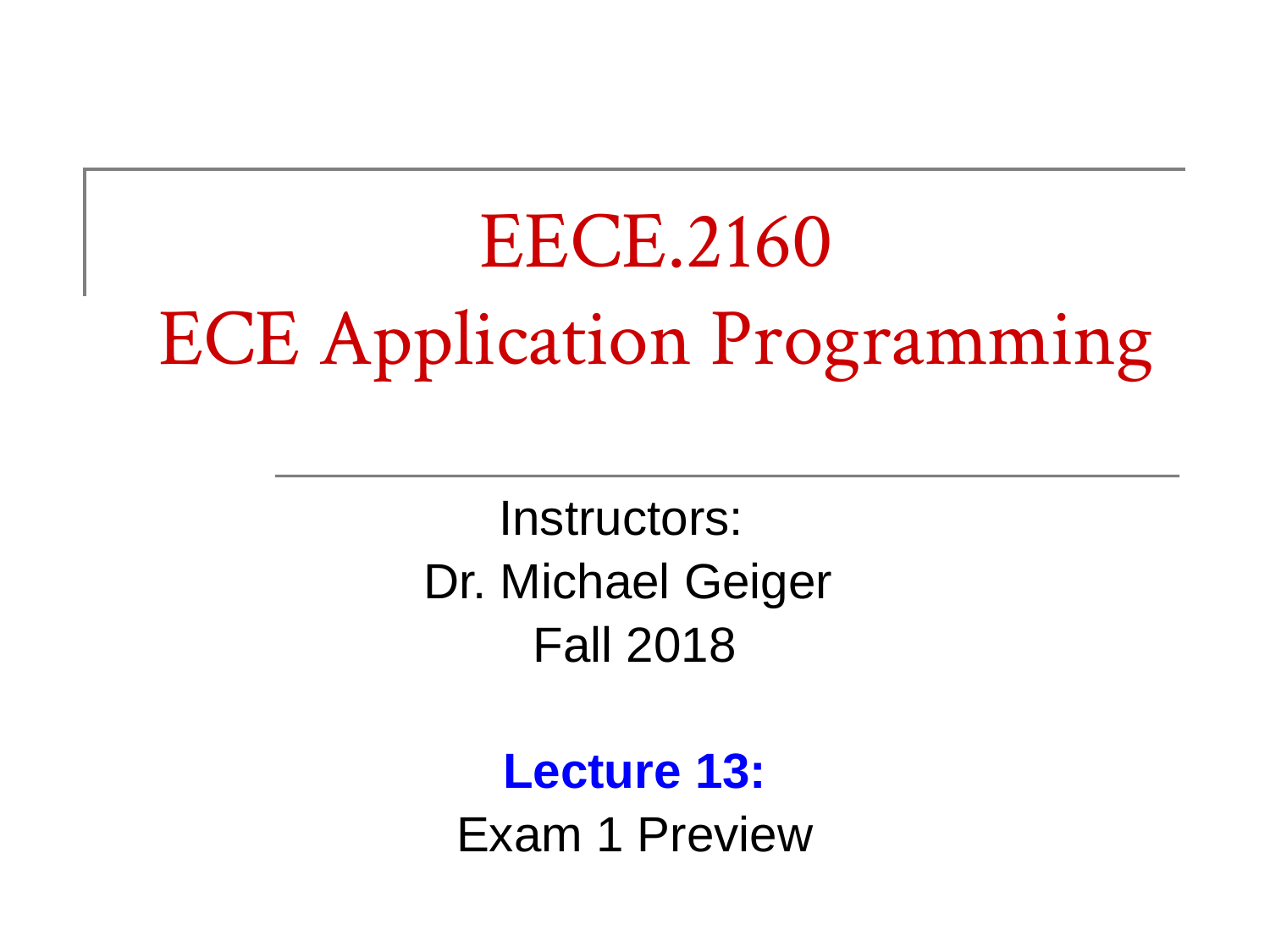

# EECE.2160 ECE Application Programming
Instructors:
Dr. Michael Geiger
Fall 2018

Lecture 13:
Exam 1 Preview